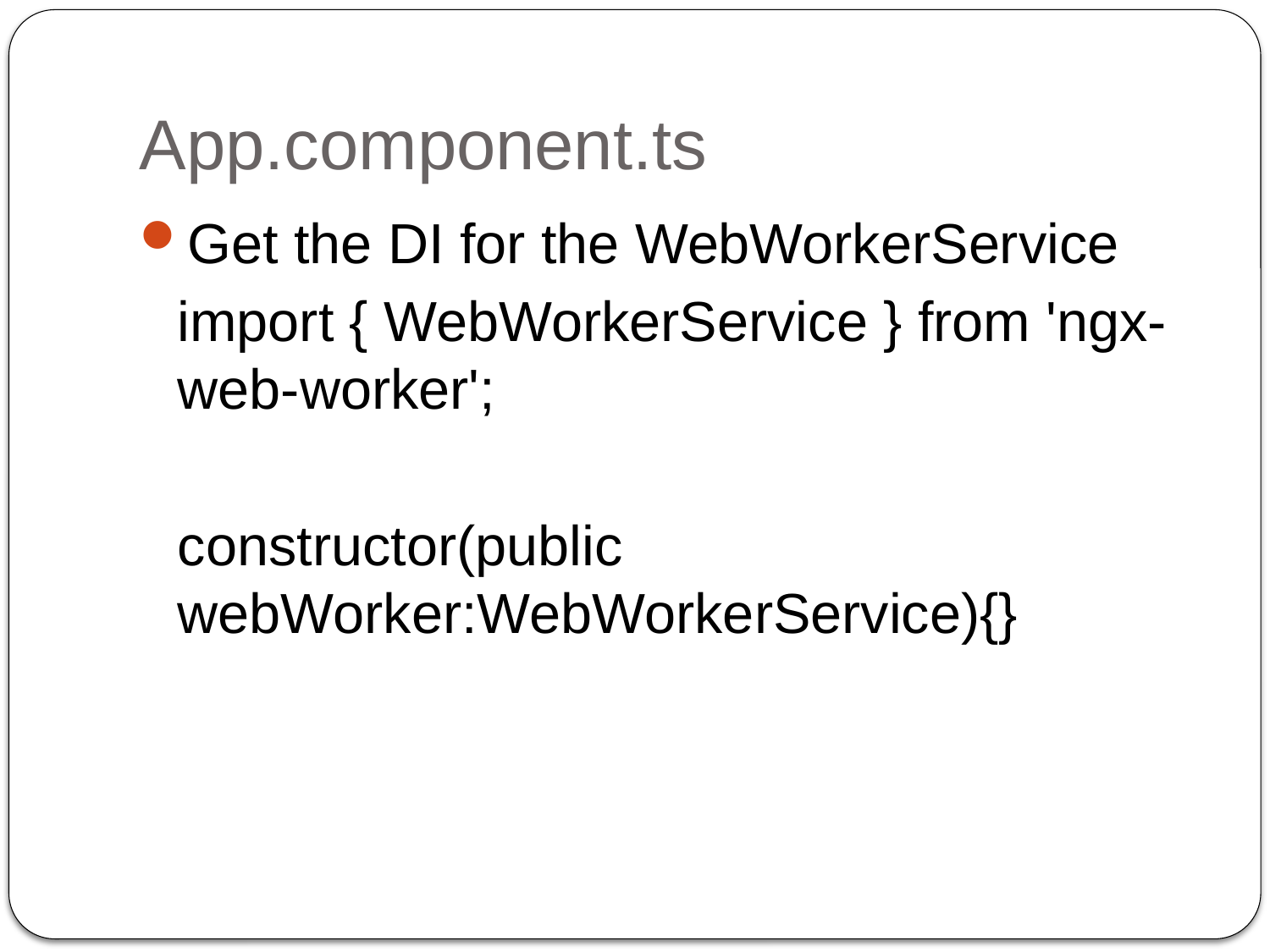

# App.component.ts
Get the DI for the WebWorkerService
	import { WebWorkerService } from 'ngx-web-worker';

	constructor(public webWorker:WebWorkerService){}